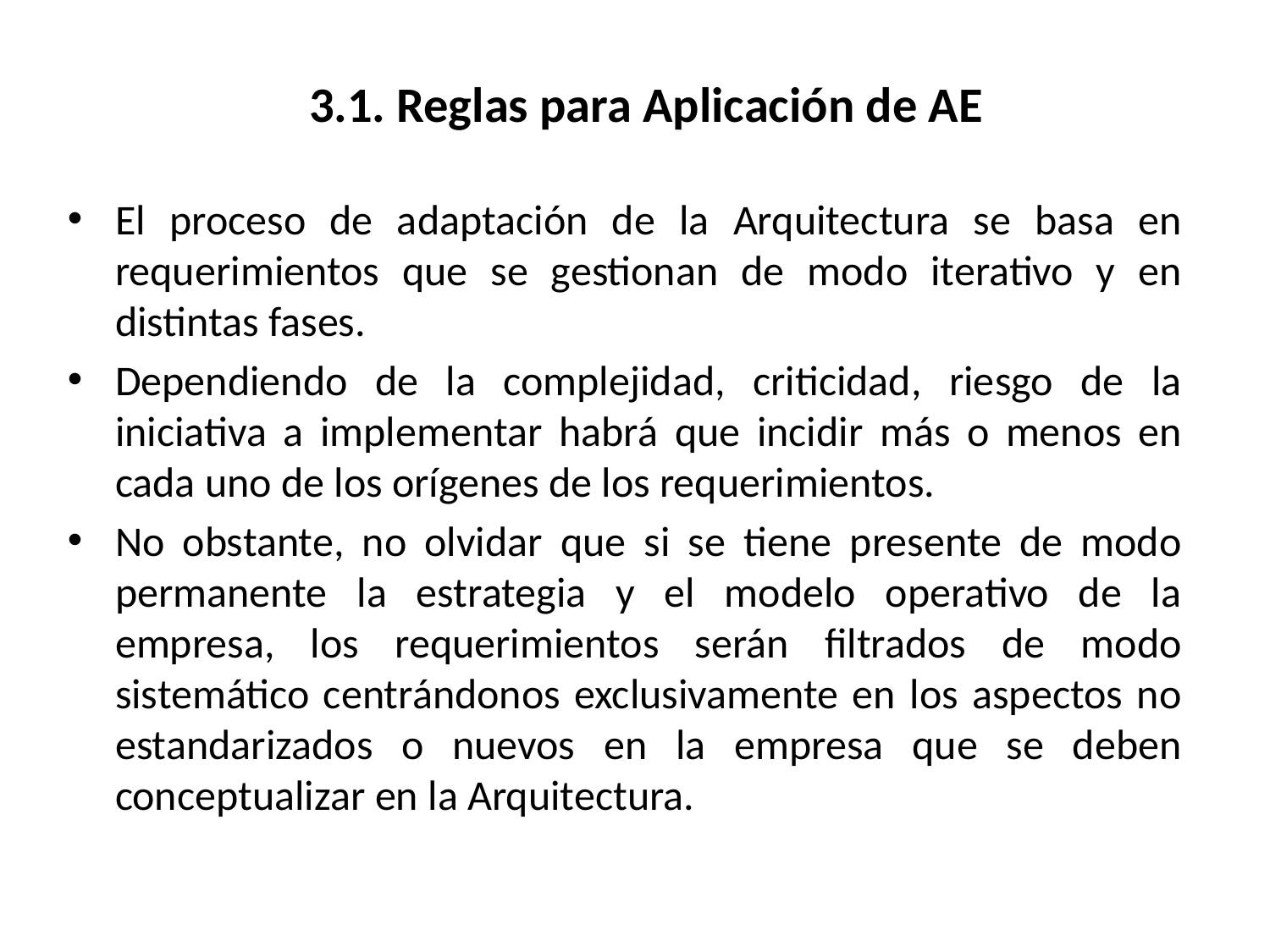

# 3.1. Reglas para Aplicación de AE
El proceso de adaptación de la Arquitectura se basa en requerimientos que se gestionan de modo iterativo y en distintas fases.
Dependiendo de la complejidad, criticidad, riesgo de la iniciativa a implementar habrá que incidir más o menos en cada uno de los orígenes de los requerimientos.
No obstante, no olvidar que si se tiene presente de modo permanente la estrategia y el modelo operativo de la empresa, los requerimientos serán filtrados de modo sistemático centrándonos exclusivamente en los aspectos no estandarizados o nuevos en la empresa que se deben conceptualizar en la Arquitectura.